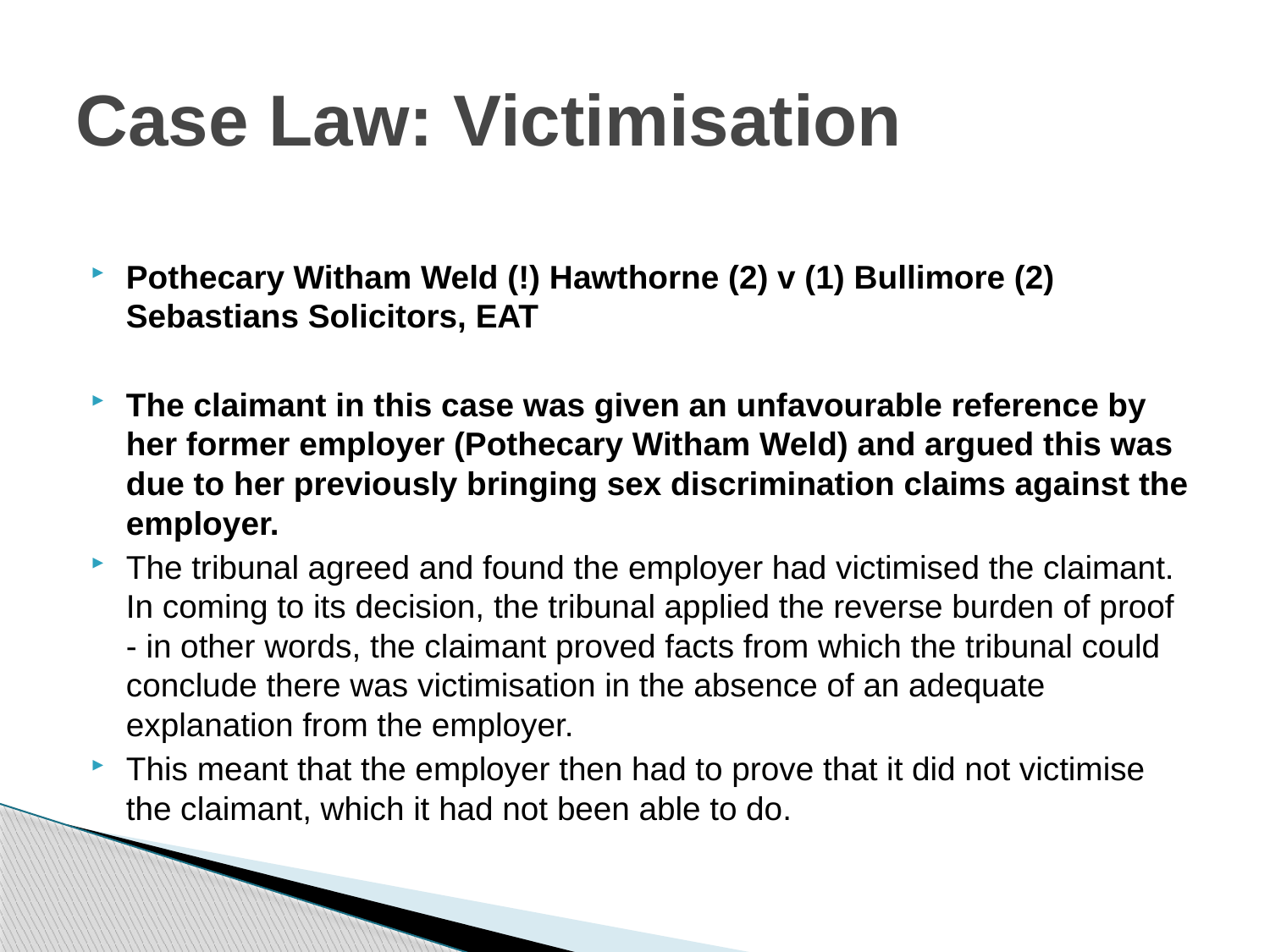

# Case Law: Victimisation

Pothecary Witham Weld (!) Hawthorne (2) v (1) Bullimore (2) Sebastians Solicitors, EAT

The claimant in this case was given an unfavourable reference by her former employer (Pothecary Witham Weld) and argued this was due to her previously bringing sex discrimination claims against the employer.
The tribunal agreed and found the employer had victimised the claimant. In coming to its decision, the tribunal applied the reverse burden of proof - in other words, the claimant proved facts from which the tribunal could conclude there was victimisation in the absence of an adequate explanation from the employer.
This meant that the employer then had to prove that it did not victimise the claimant, which it had not been able to do.